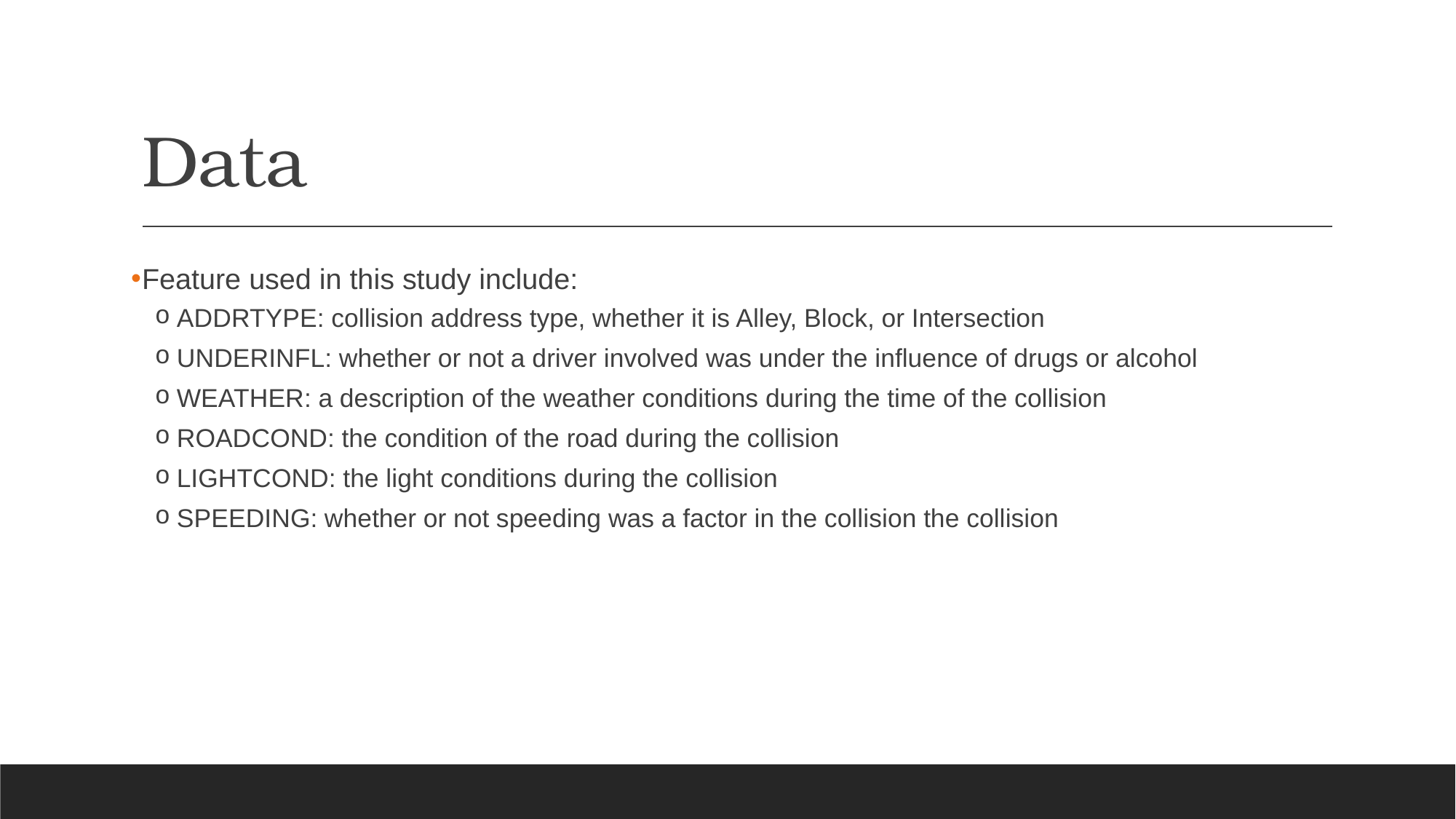

# Data
Feature used in this study include:
ADDRTYPE: collision address type, whether it is Alley, Block, or Intersection
UNDERINFL: whether or not a driver involved was under the influence of drugs or alcohol
WEATHER: a description of the weather conditions during the time of the collision
ROADCOND: the condition of the road during the collision
LIGHTCOND: the light conditions during the collision
SPEEDING: whether or not speeding was a factor in the collision the collision